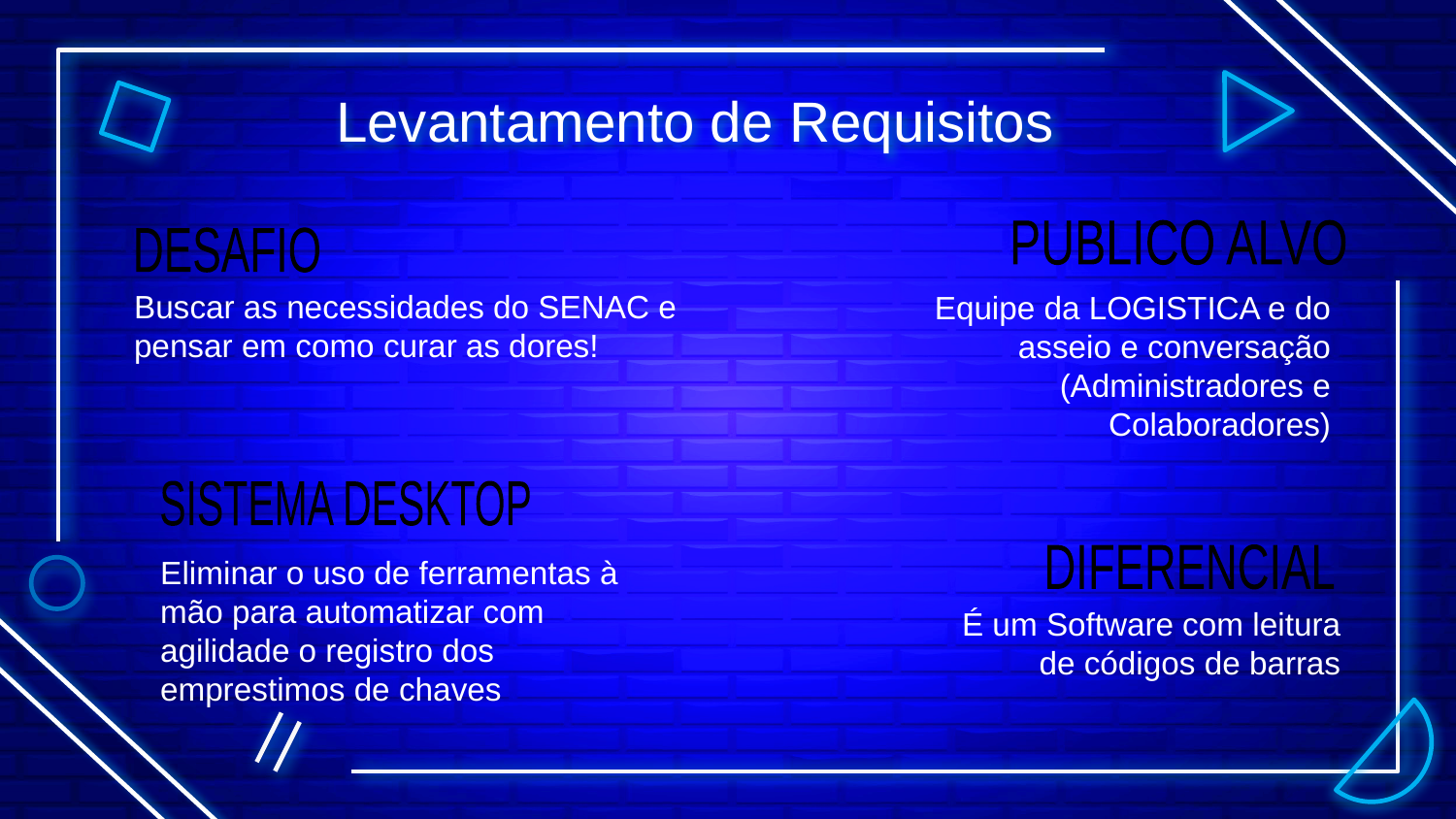

# Levantamento de Requisitos

PUBLICO ALVO
DESAFIO
Buscar as necessidades do SENAC e pensar em como curar as dores!
Equipe da LOGISTICA e do asseio e conversação
(Administradores e Colaboradores)
SISTEMA DESKTOP
Eliminar o uso de ferramentas à mão para automatizar com agilidade o registro dos emprestimos de chaves
DIFERENCIAL

É um Software com leitura de códigos de barras